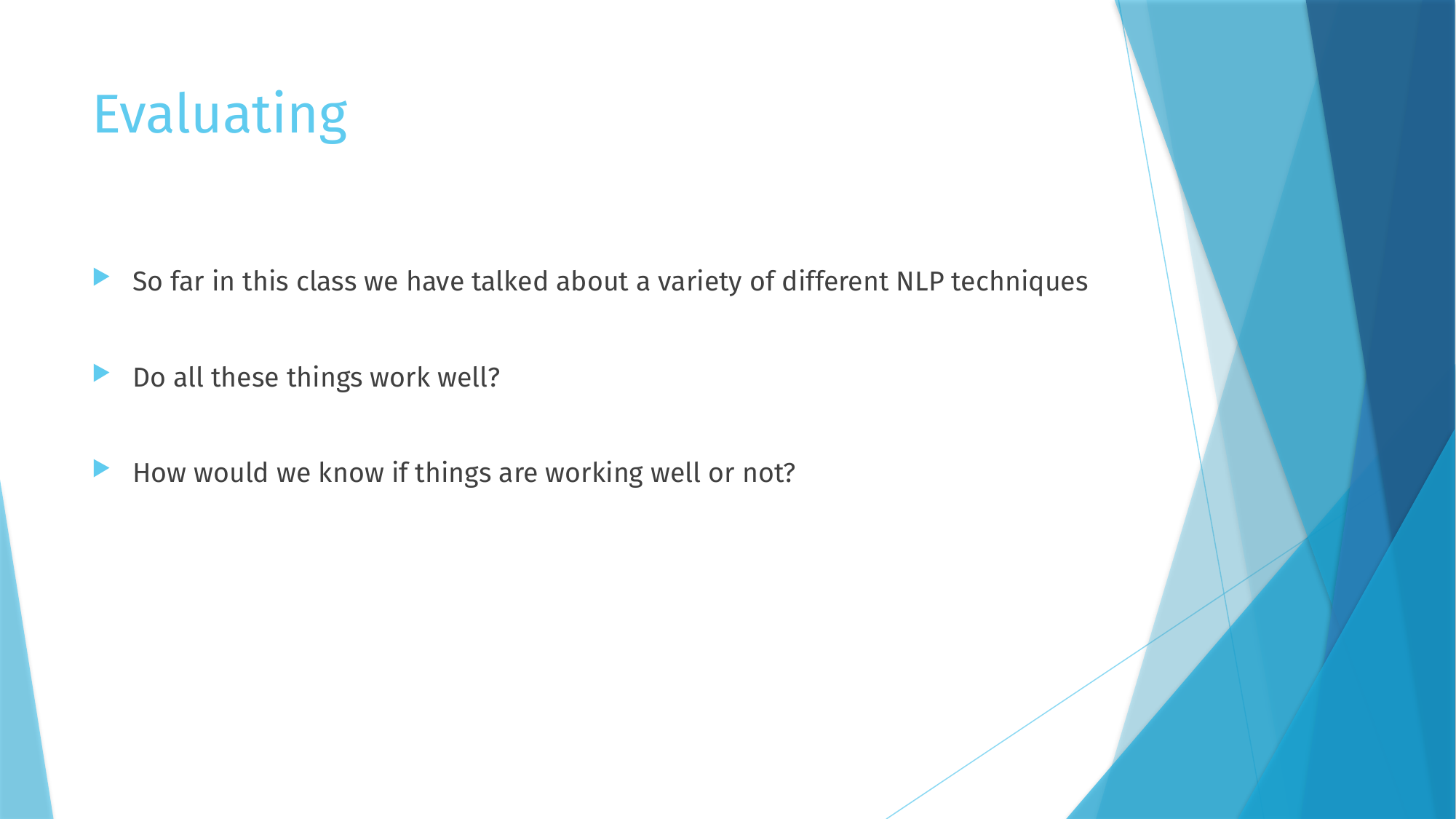

# Evaluating
So far in this class we have talked about a variety of different NLP techniques

Do all these things work well?

How would we know if things are working well or not?